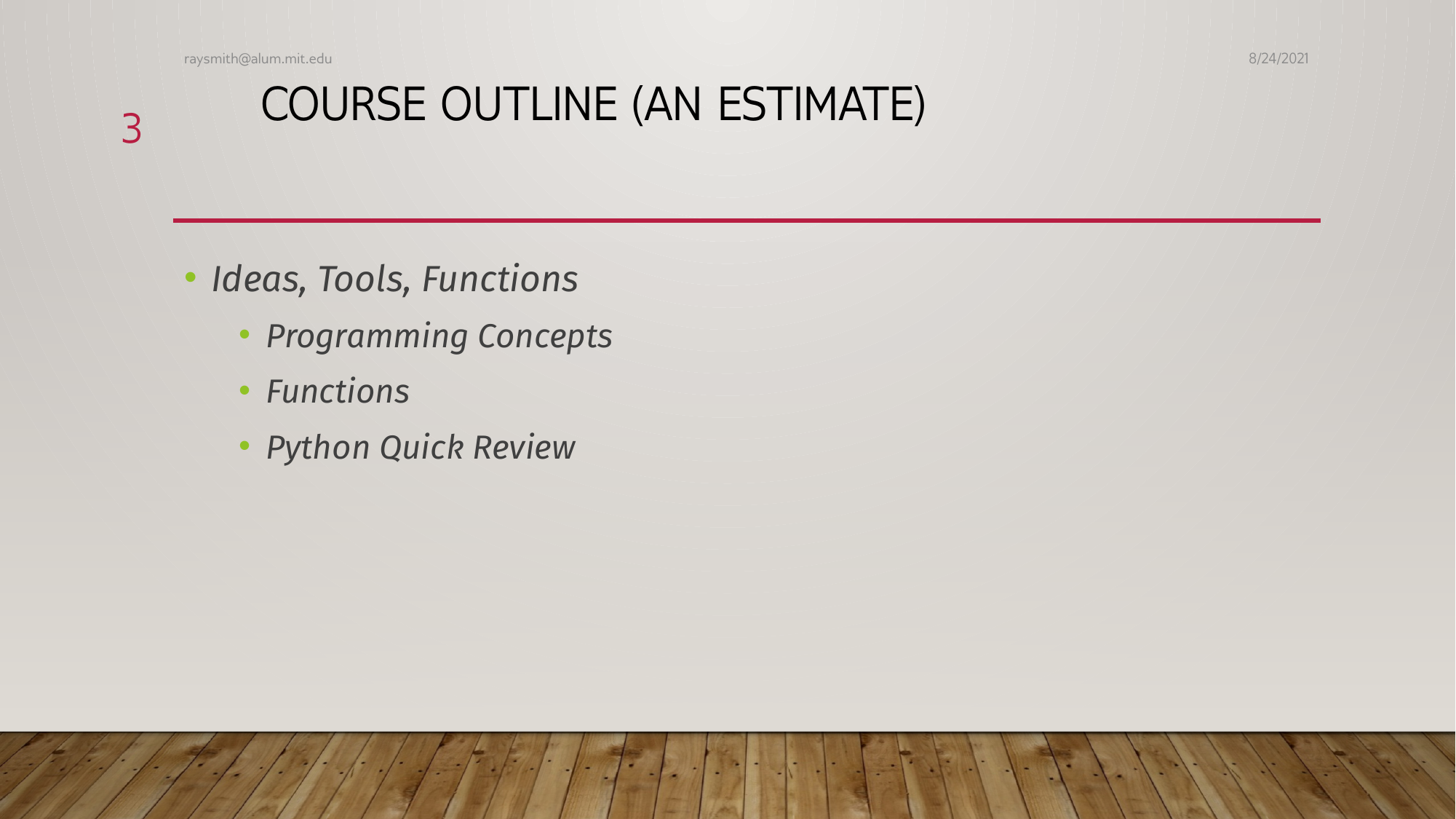

raysmith@alum.mit.edu
8/24/2021
# Course Outline (An Estimate)
3
Ideas, Tools, Functions
Programming Concepts
Functions
Python Quick Review